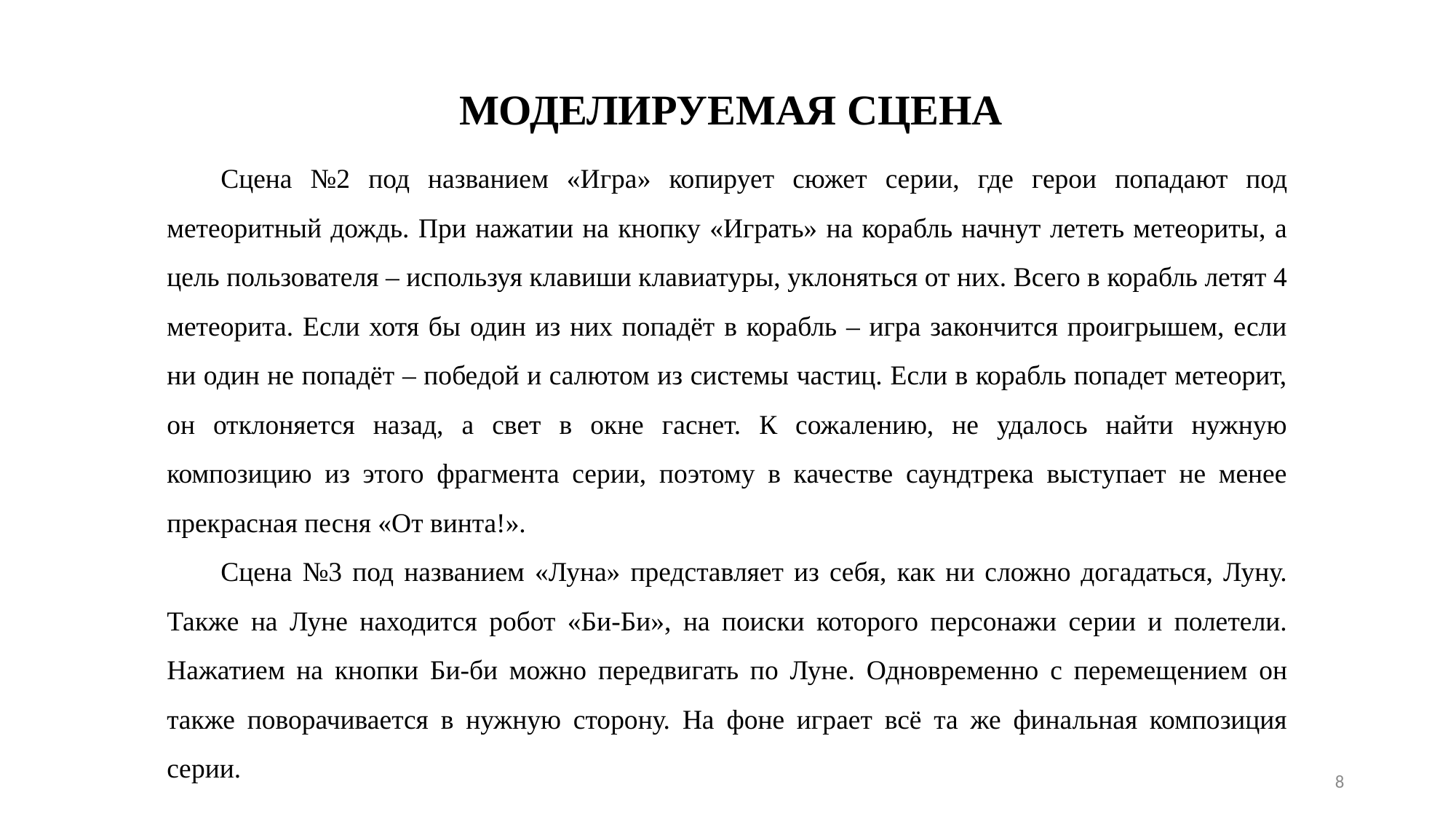

МОДЕЛИРУЕМАЯ СЦЕНА
Сцена №2 под названием «Игра» копирует сюжет серии, где герои попадают под метеоритный дождь. При нажатии на кнопку «Играть» на корабль начнут лететь метеориты, а цель пользователя – используя клавиши клавиатуры, уклоняться от них. Всего в корабль летят 4 метеорита. Если хотя бы один из них попадёт в корабль – игра закончится проигрышем, если ни один не попадёт – победой и салютом из системы частиц. Если в корабль попадет метеорит, он отклоняется назад, а свет в окне гаснет. К сожалению, не удалось найти нужную композицию из этого фрагмента серии, поэтому в качестве саундтрека выступает не менее прекрасная песня «От винта!».
Сцена №3 под названием «Луна» представляет из себя, как ни сложно догадаться, Луну. Также на Луне находится робот «Би-Би», на поиски которого персонажи серии и полетели. Нажатием на кнопки Би-би можно передвигать по Луне. Одновременно с перемещением он также поворачивается в нужную сторону. На фоне играет всё та же финальная композиция серии.
8